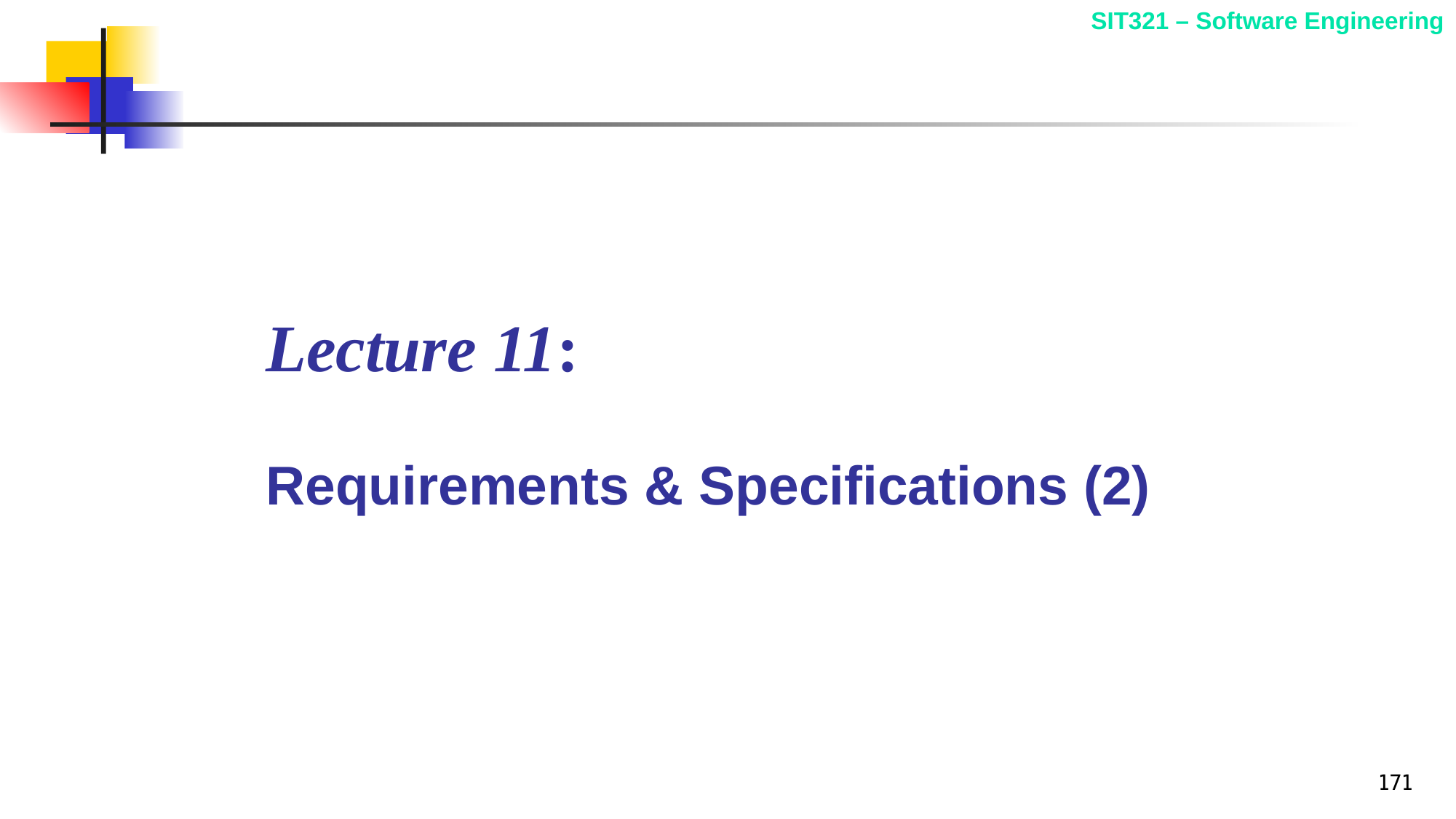

# Lecture 11: Requirements & Specifications (2)
171